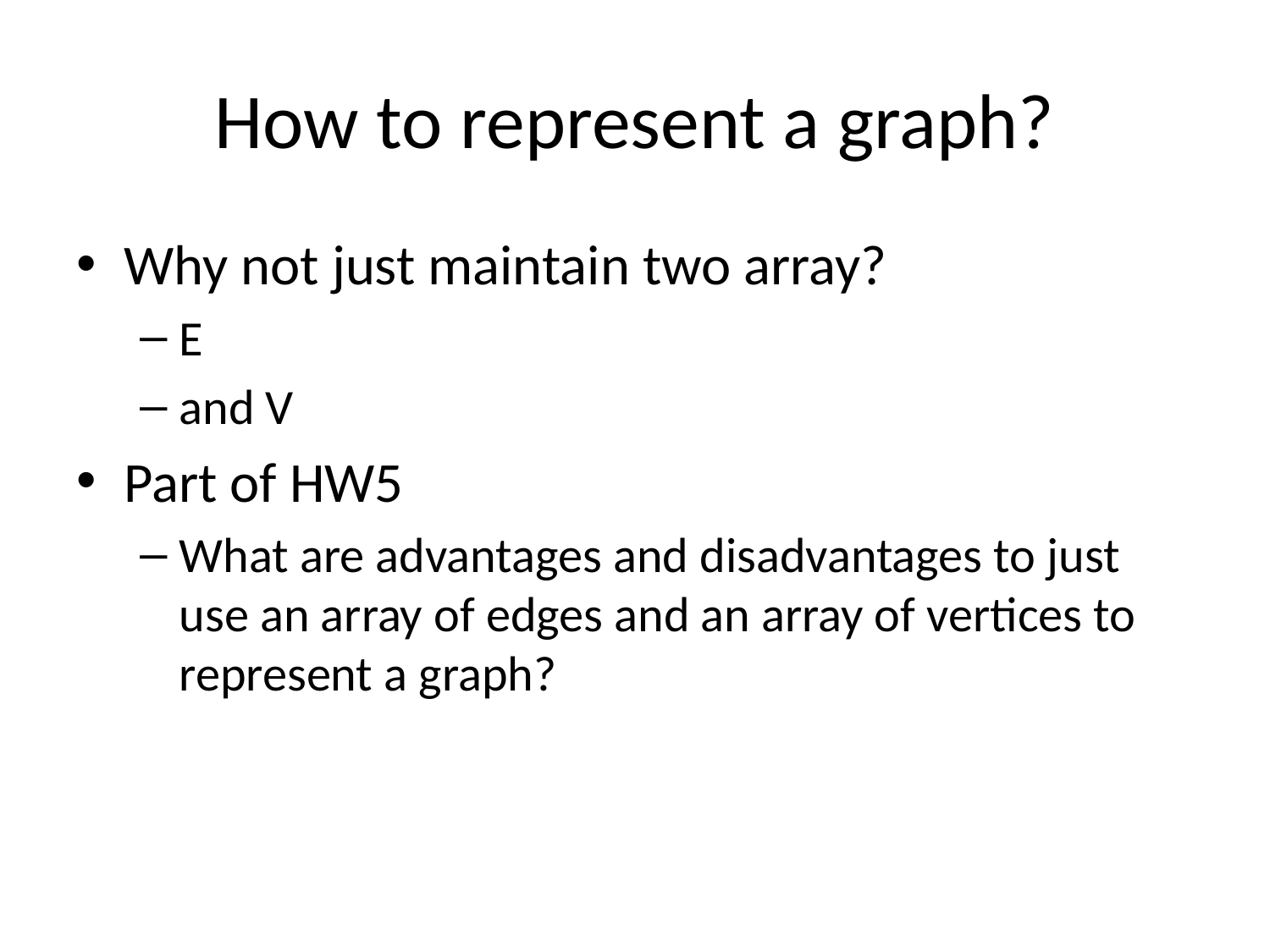

# How to represent a graph?
Why not just maintain two array?
E
and V
Part of HW5
What are advantages and disadvantages to just use an array of edges and an array of vertices to represent a graph?